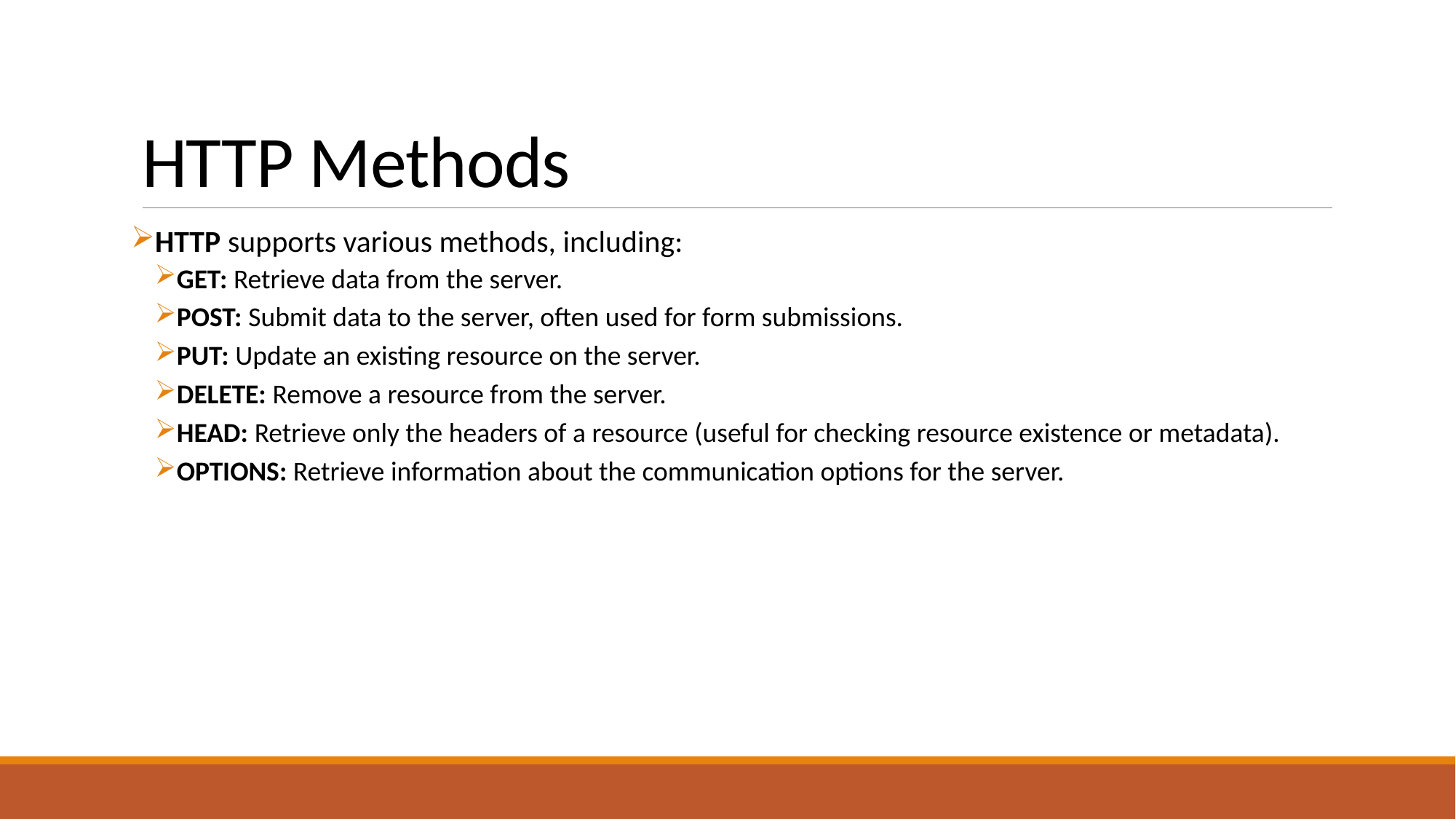

# HTTP Methods
HTTP supports various methods, including:
GET: Retrieve data from the server.
POST: Submit data to the server, often used for form submissions.
PUT: Update an existing resource on the server.
DELETE: Remove a resource from the server.
HEAD: Retrieve only the headers of a resource (useful for checking resource existence or metadata).
OPTIONS: Retrieve information about the communication options for the server.